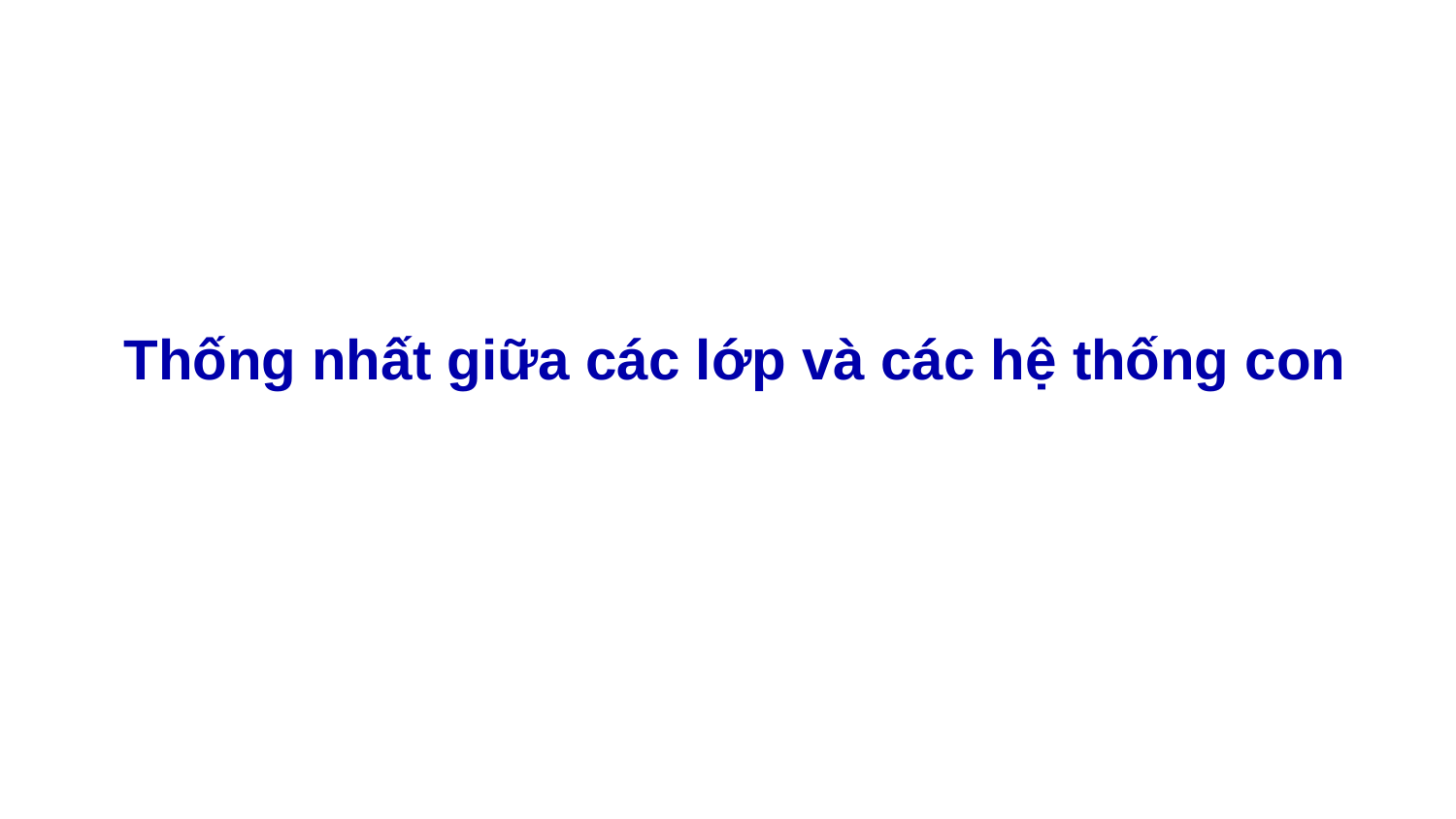

Thống nhất giữa các lớp và các hệ thống con
34